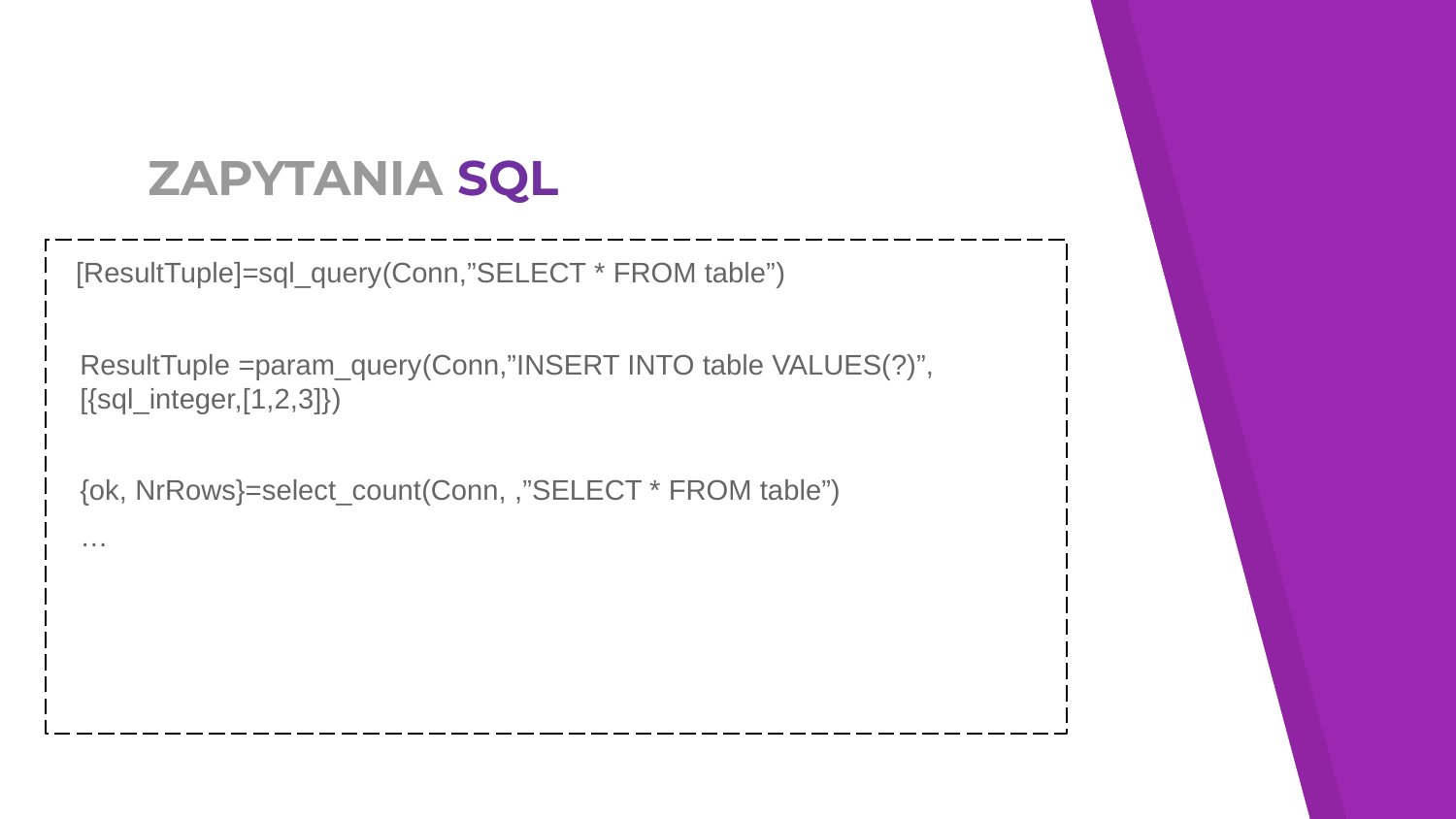

# ZAPYTANIA SQL
[ResultTuple]=sql_query(Conn,”SELECT * FROM table”)

ResultTuple =param_query(Conn,”INSERT INTO table VALUES(?)”, [{sql_integer,[1,2,3]})

{ok, NrRows}=select_count(Conn, ,”SELECT * FROM table”)
…